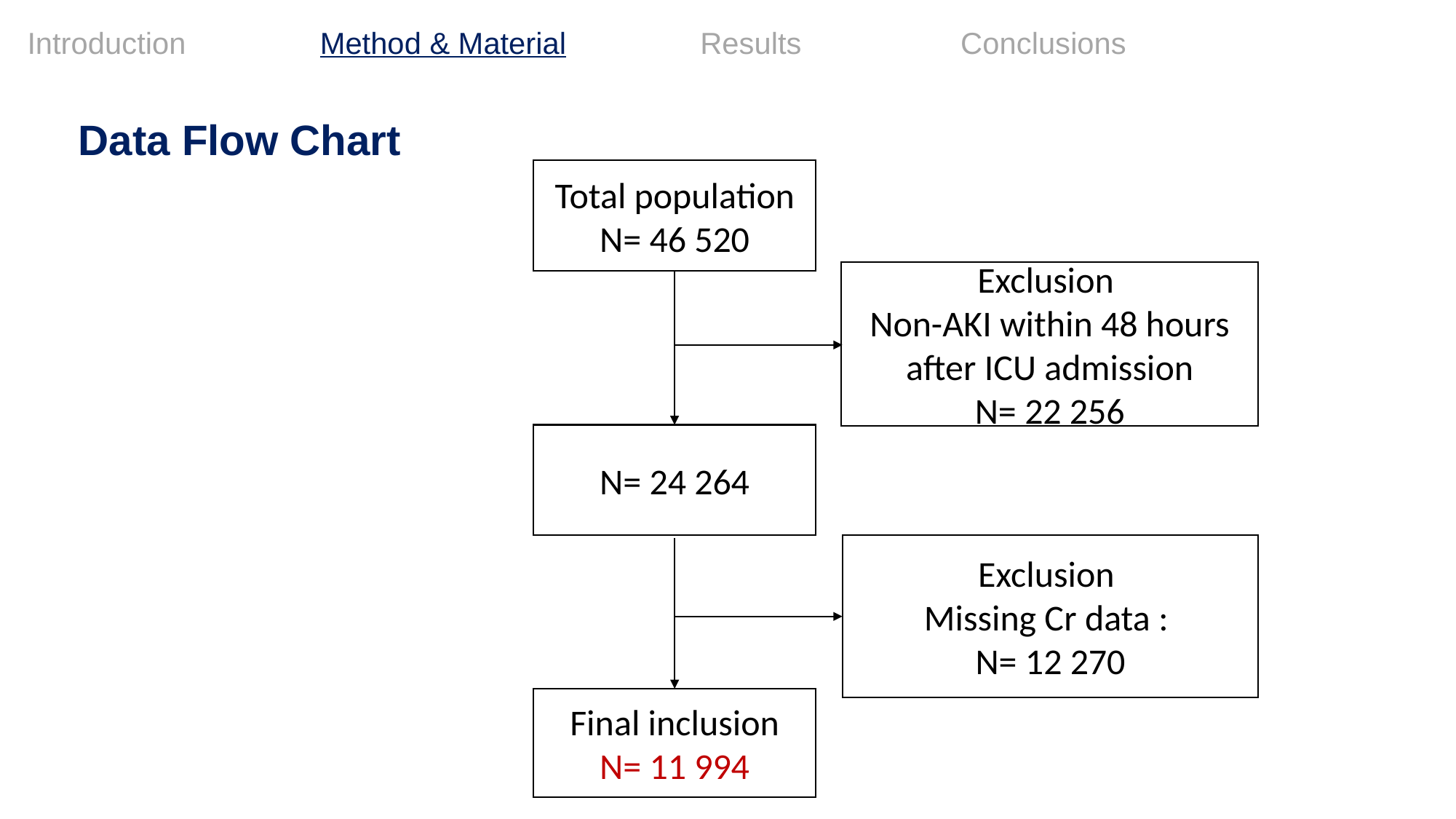

Introduction                Method & Material                Results                   Conclusions
Data Flow Chart

Total population
N= 46 520
Exclusion
Non-AKI within 48 hours after ICU admission
N= 22 256
N= 24 264
Exclusion
Missing Cr data :
N= 12 270
Final inclusion
N= 11 994